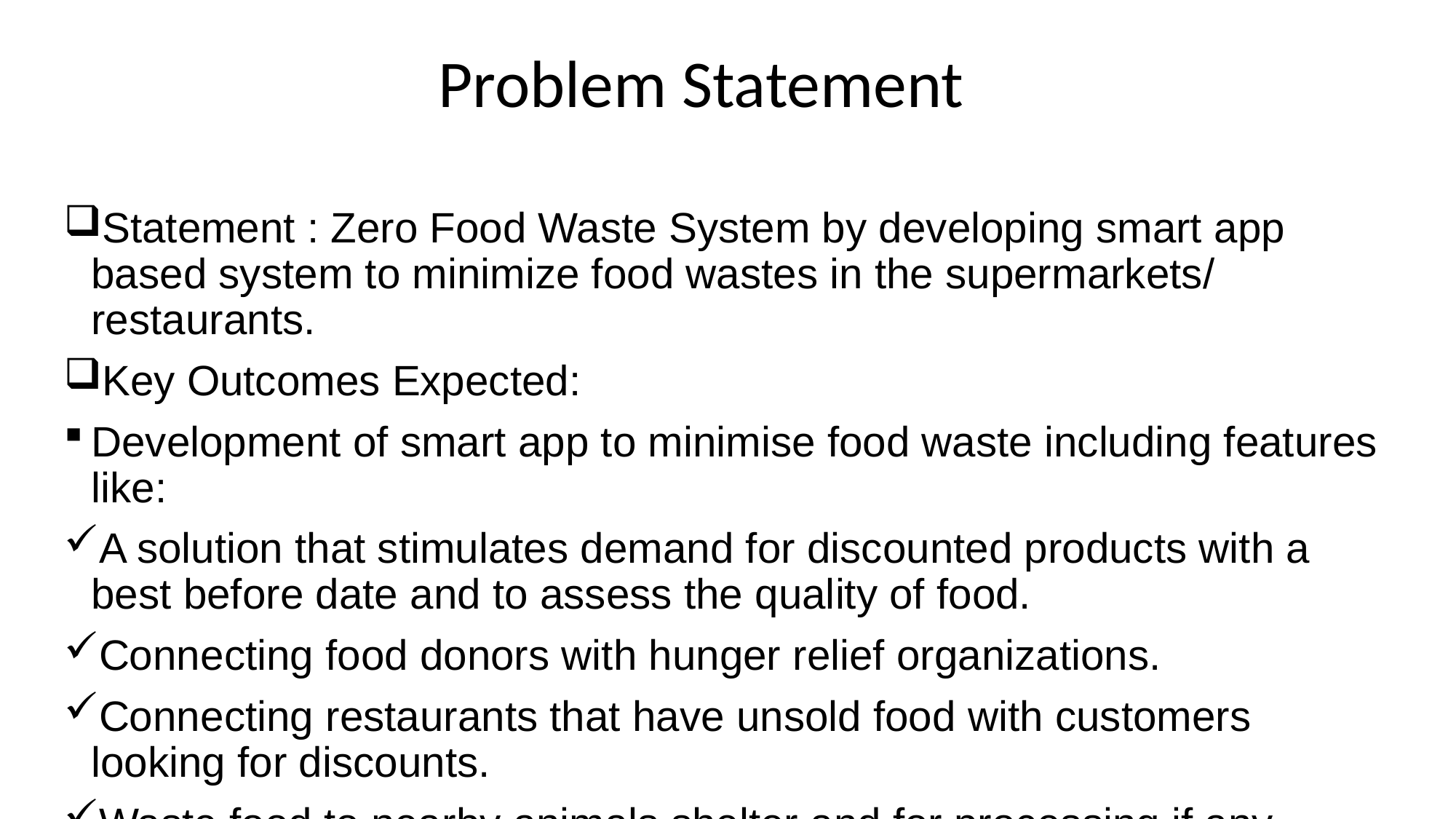

# Problem Statement
Statement : Zero Food Waste System by developing smart app based system to minimize food wastes in the supermarkets/ restaurants.
Key Outcomes Expected:
Development of smart app to minimise food waste including features like:
A solution that stimulates demand for discounted products with a best before date and to assess the quality of food.
Connecting food donors with hunger relief organizations.
Connecting restaurants that have unsold food with customers looking for discounts.
Waste food to nearby animals shelter and for processing if any.